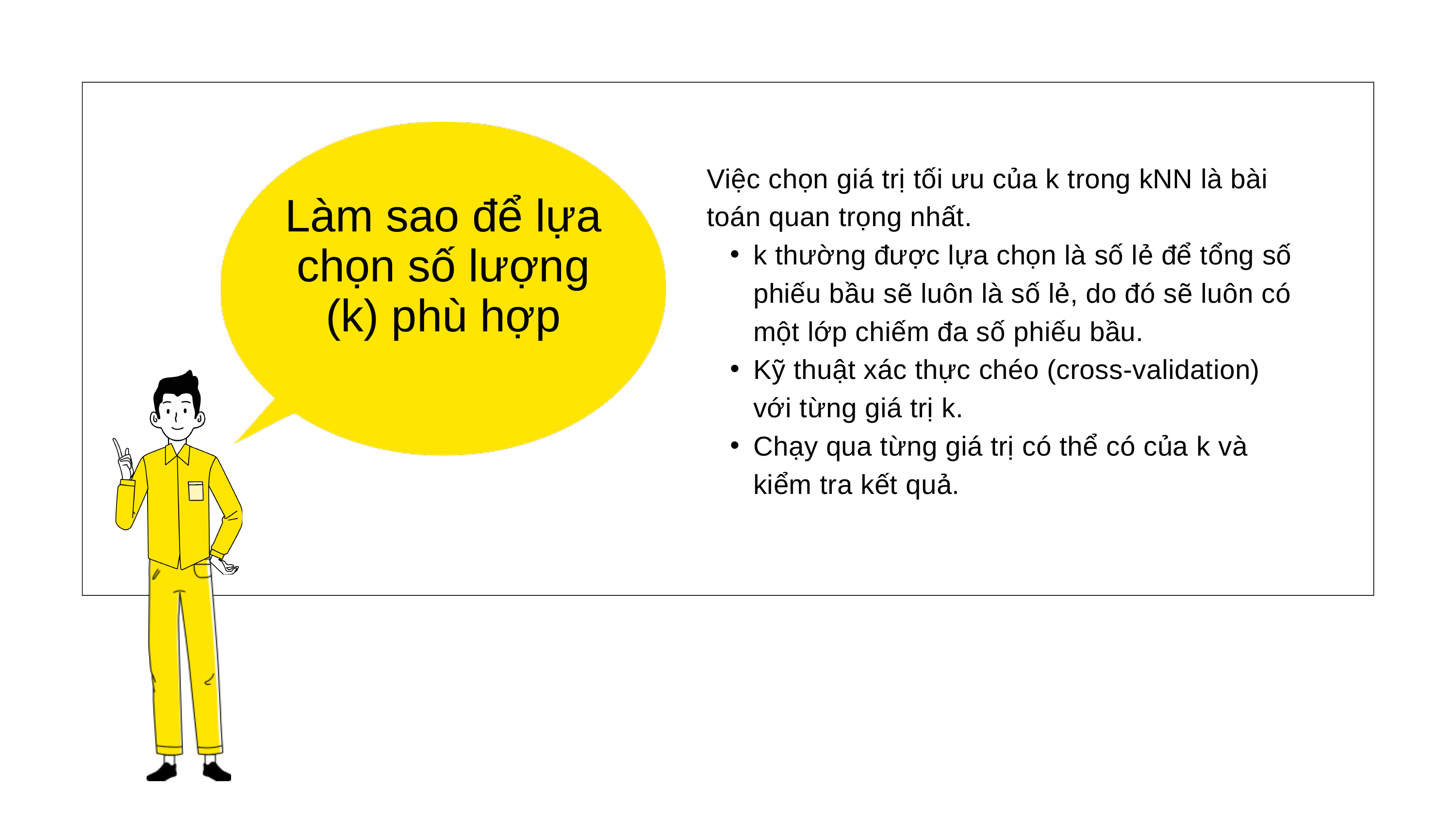

Việc chọn giá trị tối ưu của k trong kNN là bài toán quan trọng nhất.
k thường được lựa chọn là số lẻ để tổng số phiếu bầu sẽ luôn là số lẻ, do đó sẽ luôn có một lớp chiếm đa số phiếu bầu.
Kỹ thuật xác thực chéo (cross-validation) với từng giá trị k.
Chạy qua từng giá trị có thể có của k và kiểm tra kết quả.

Làm sao để lựa chọn số lượng (k) phù hợp